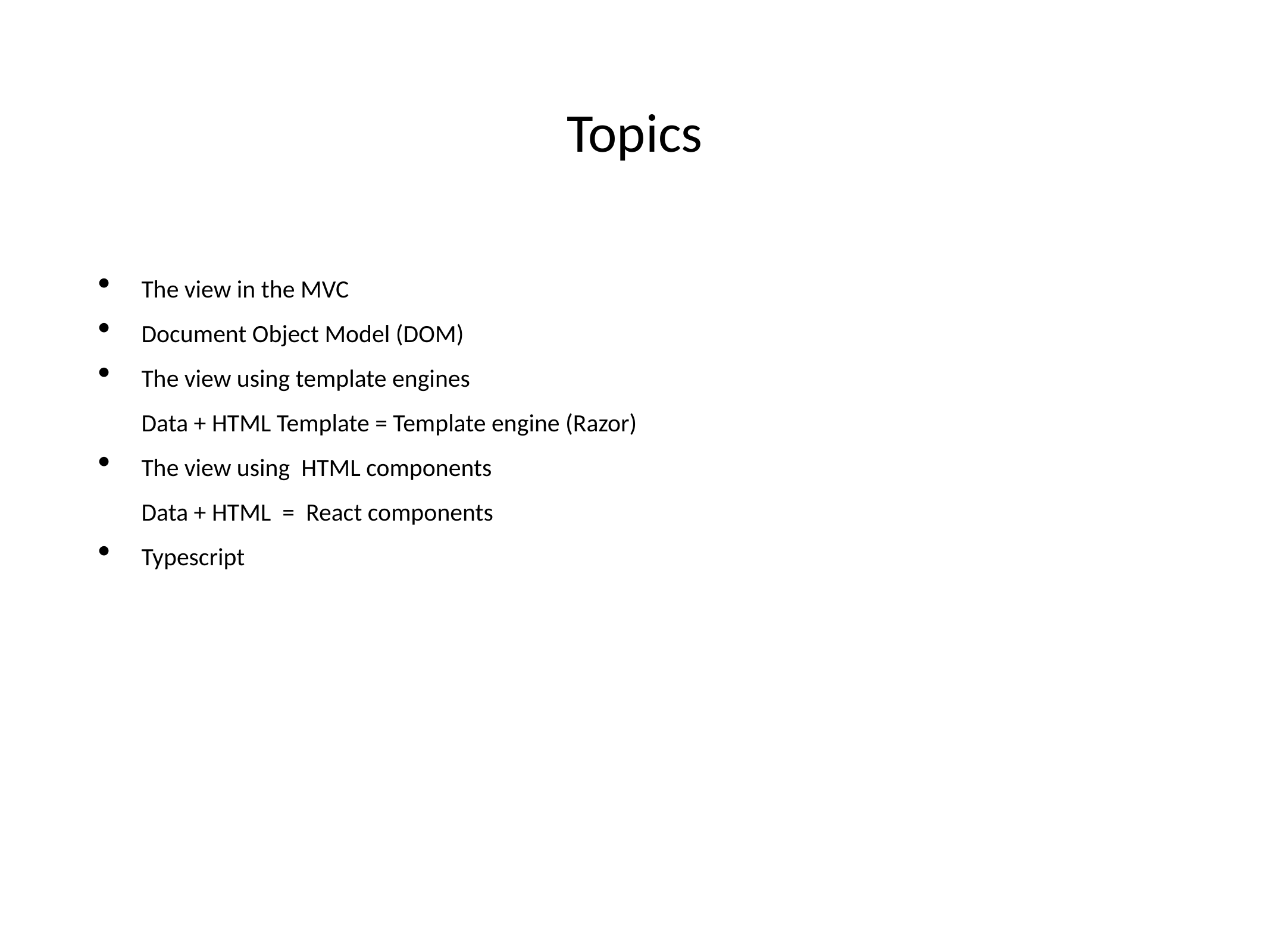

# Topics
The view in the MVC
Document Object Model (DOM)
The view using template engines
Data + HTML Template = Template engine (Razor)
The view using  HTML components
Data + HTML  =  React components
Typescript